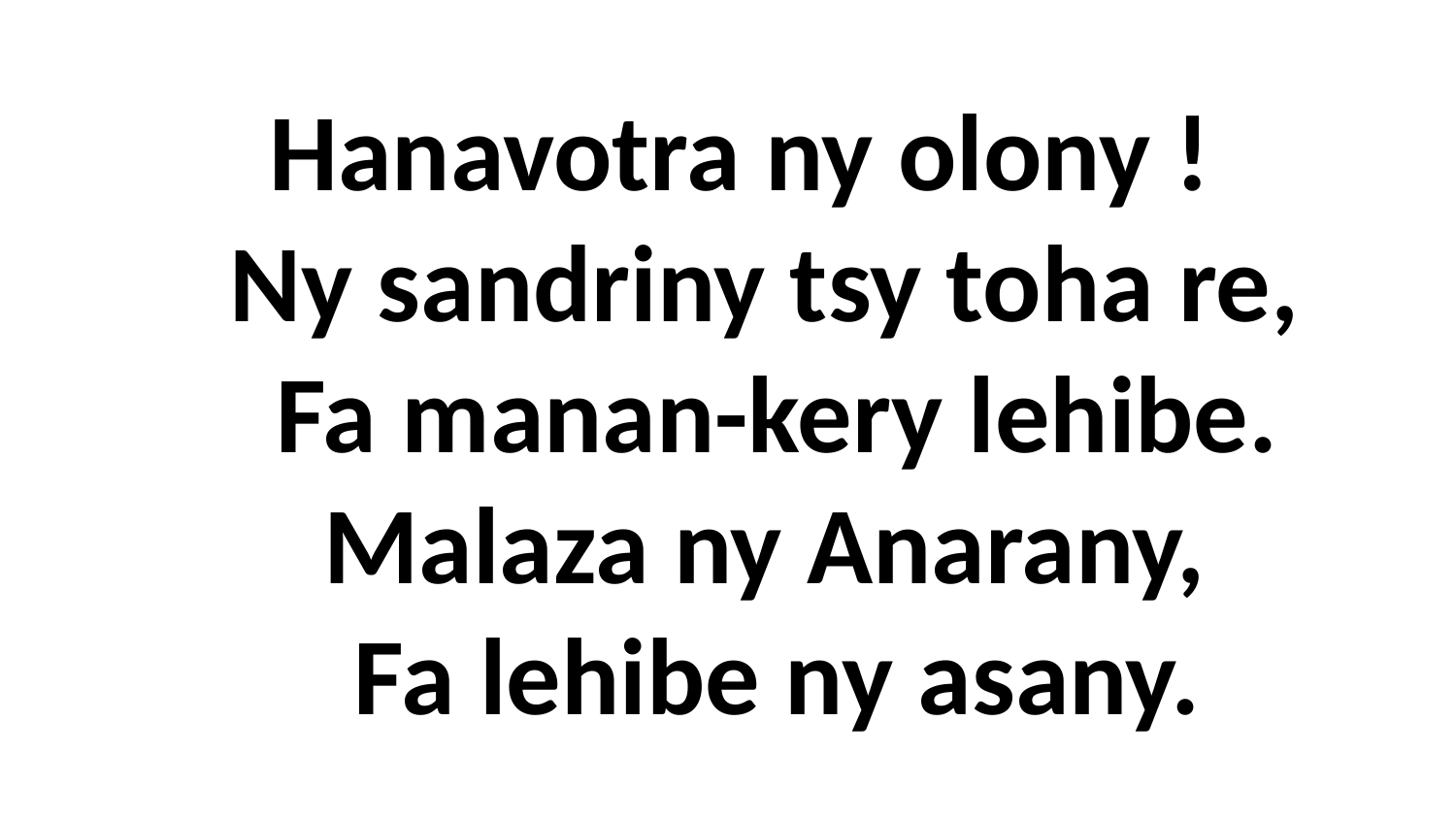

# Hanavotra ny olony ! Ny sandriny tsy toha re, Fa manan-kery lehibe. Malaza ny Anarany, Fa lehibe ny asany.